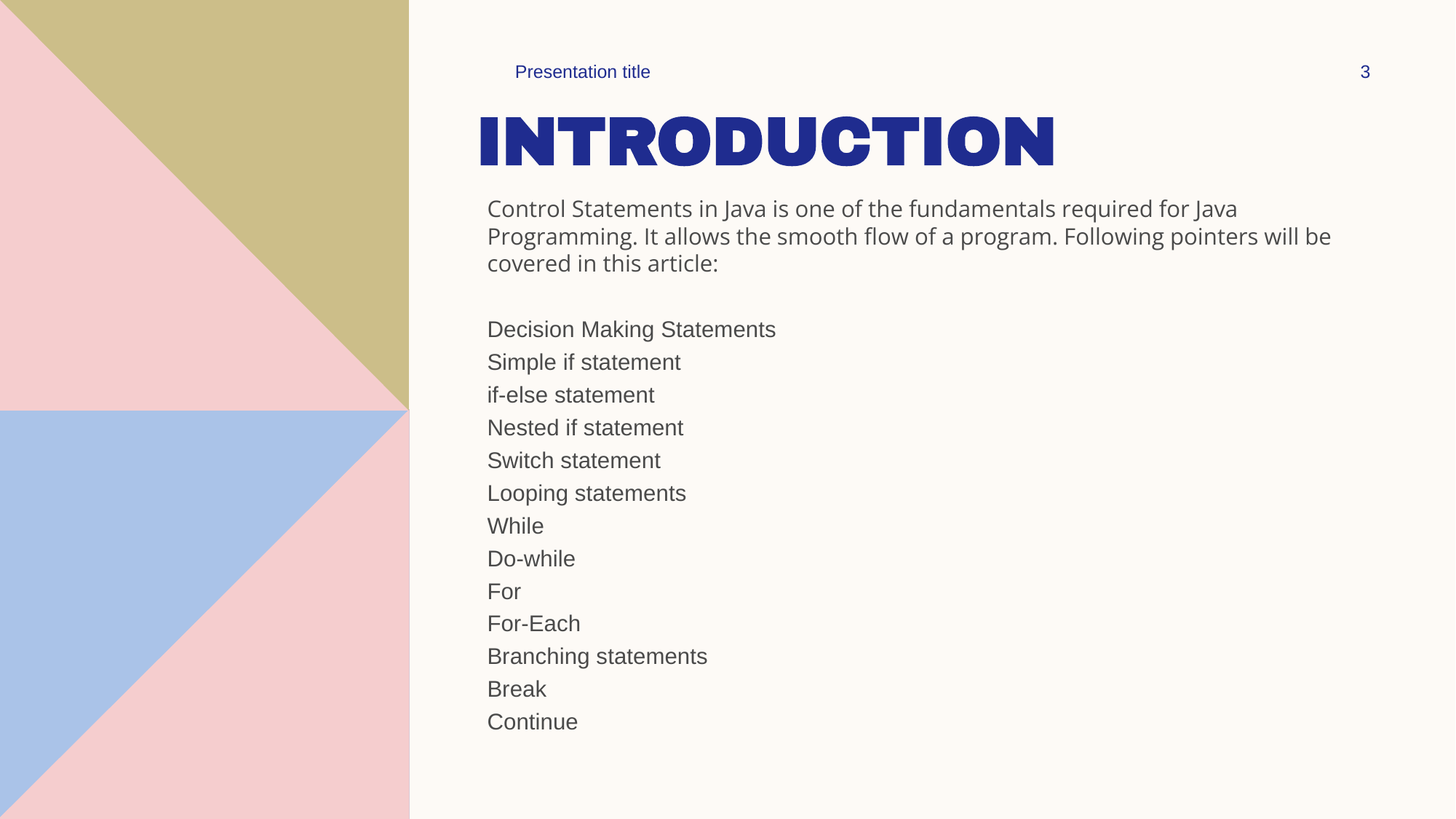

Presentation title
3
# Introduction
Control Statements in Java is one of the fundamentals required for Java Programming. It allows the smooth flow of a program. Following pointers will be covered in this article:

Decision Making Statements
Simple if statement
if-else statement
Nested if statement
Switch statement
Looping statements
While
Do-while
For
For-Each
Branching statements
Break
Continue